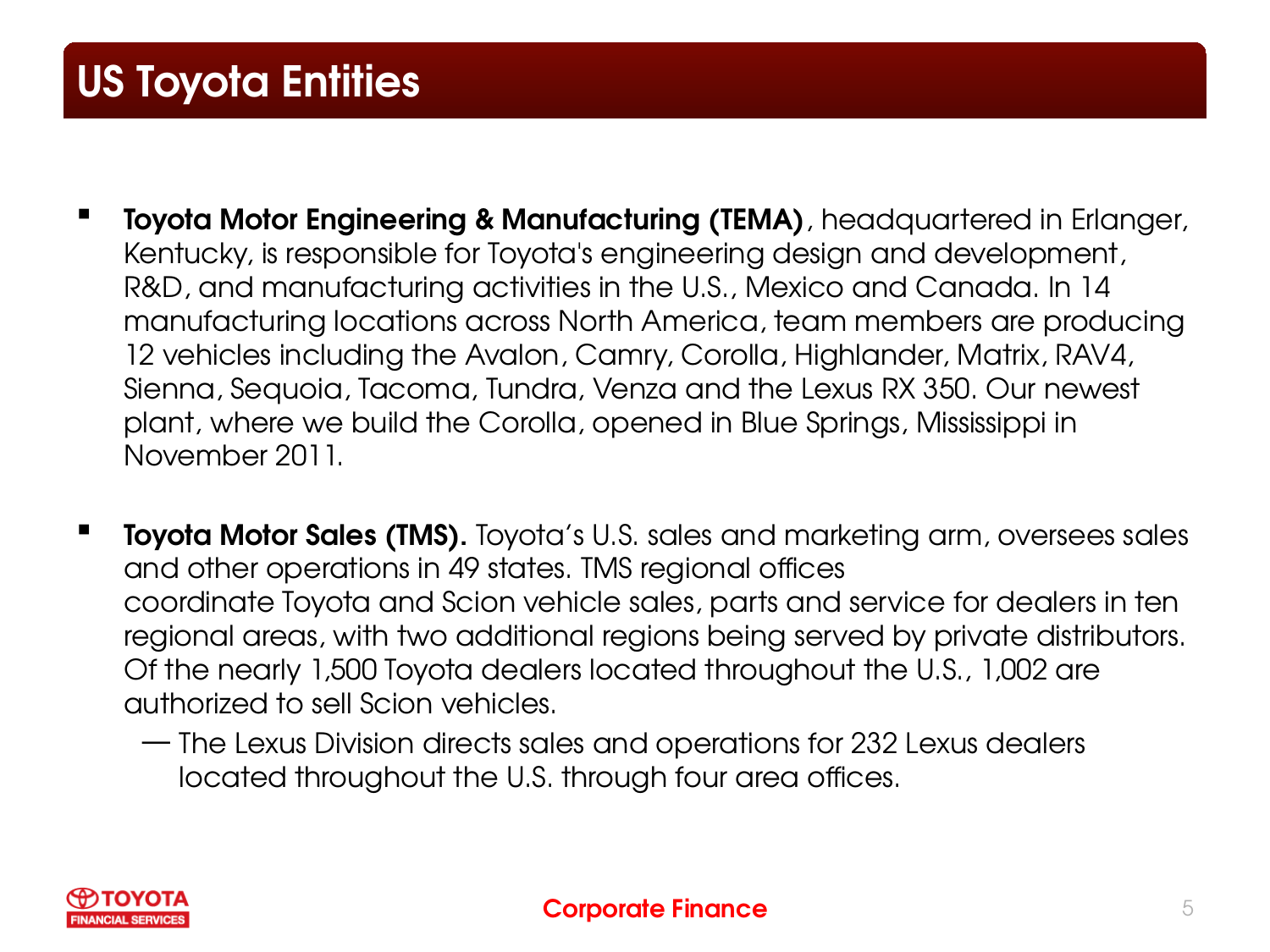

# US Toyota Entities

Toyota Motor Engineering & Manufacturing (TEMA), headquartered in Erlanger, Kentucky, is responsible for Toyota's engineering design and development, R&D, and manufacturing activities in the U.S., Mexico and Canada. In 14 manufacturing locations across North America, team members are producing 12 vehicles including the Avalon, Camry, Corolla, Highlander, Matrix, RAV4, Sienna, Sequoia, Tacoma, Tundra, Venza and the Lexus RX 350. Our newest plant, where we build the Corolla, opened in Blue Springs, Mississippi in November 2011.

Toyota Motor Sales (TMS). Toyota’s U.S. sales and marketing arm, oversees sales and other operations in 49 states. TMS regional offices coordinate Toyota and Scion vehicle sales, parts and service for dealers in ten regional areas, with two additional regions being served by private distributors. Of the nearly 1,500 Toyota dealers located throughout the U.S., 1,002 are authorized to sell Scion vehicles.
The Lexus Division directs sales and operations for 232 Lexus dealers located throughout the U.S. through four area offices.

5